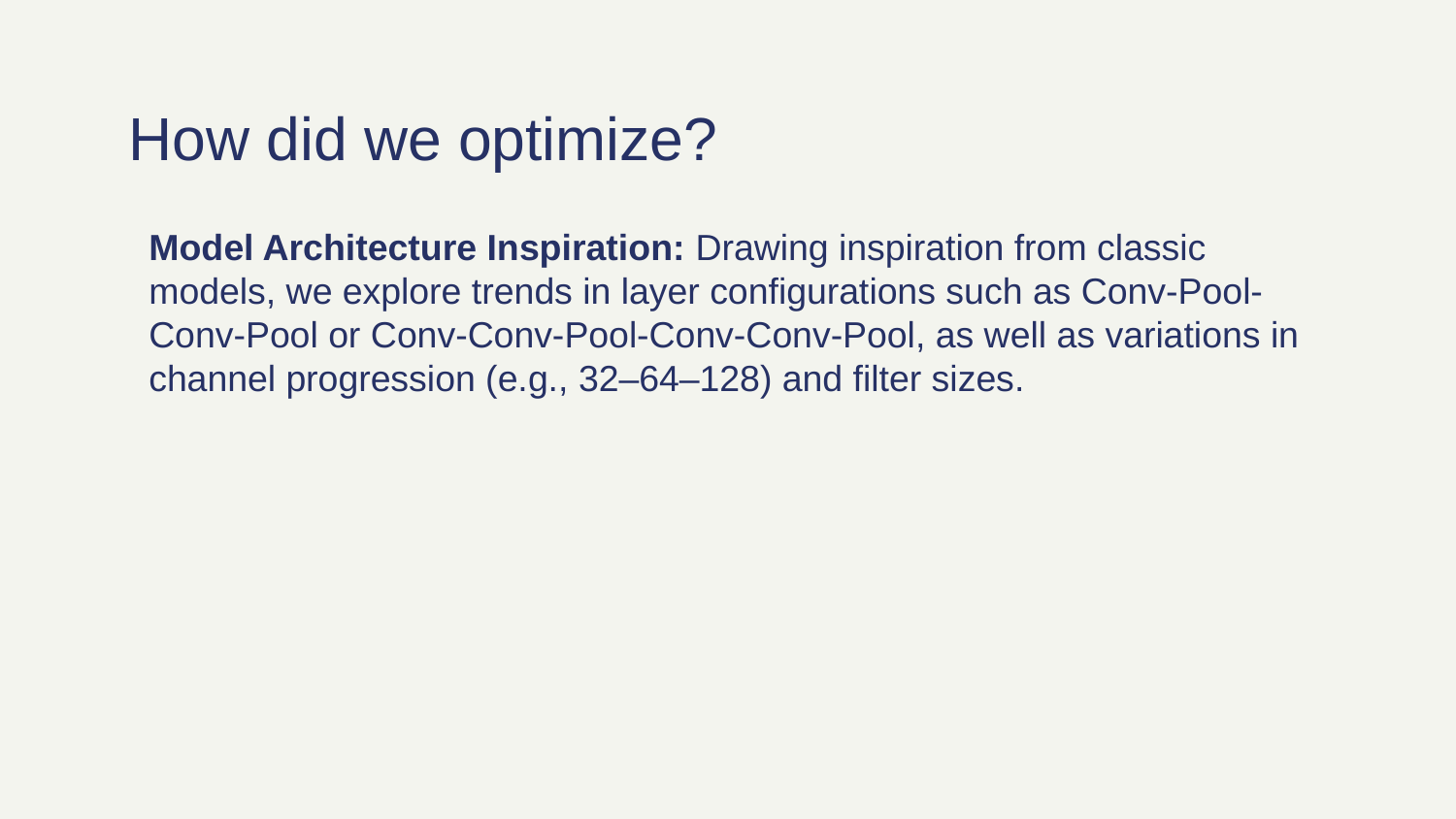

# How did we optimize?
Model Architecture Inspiration: Drawing inspiration from classic models, we explore trends in layer configurations such as Conv-Pool-Conv-Pool or Conv-Conv-Pool-Conv-Conv-Pool, as well as variations in channel progression (e.g., 32–64–128) and filter sizes.